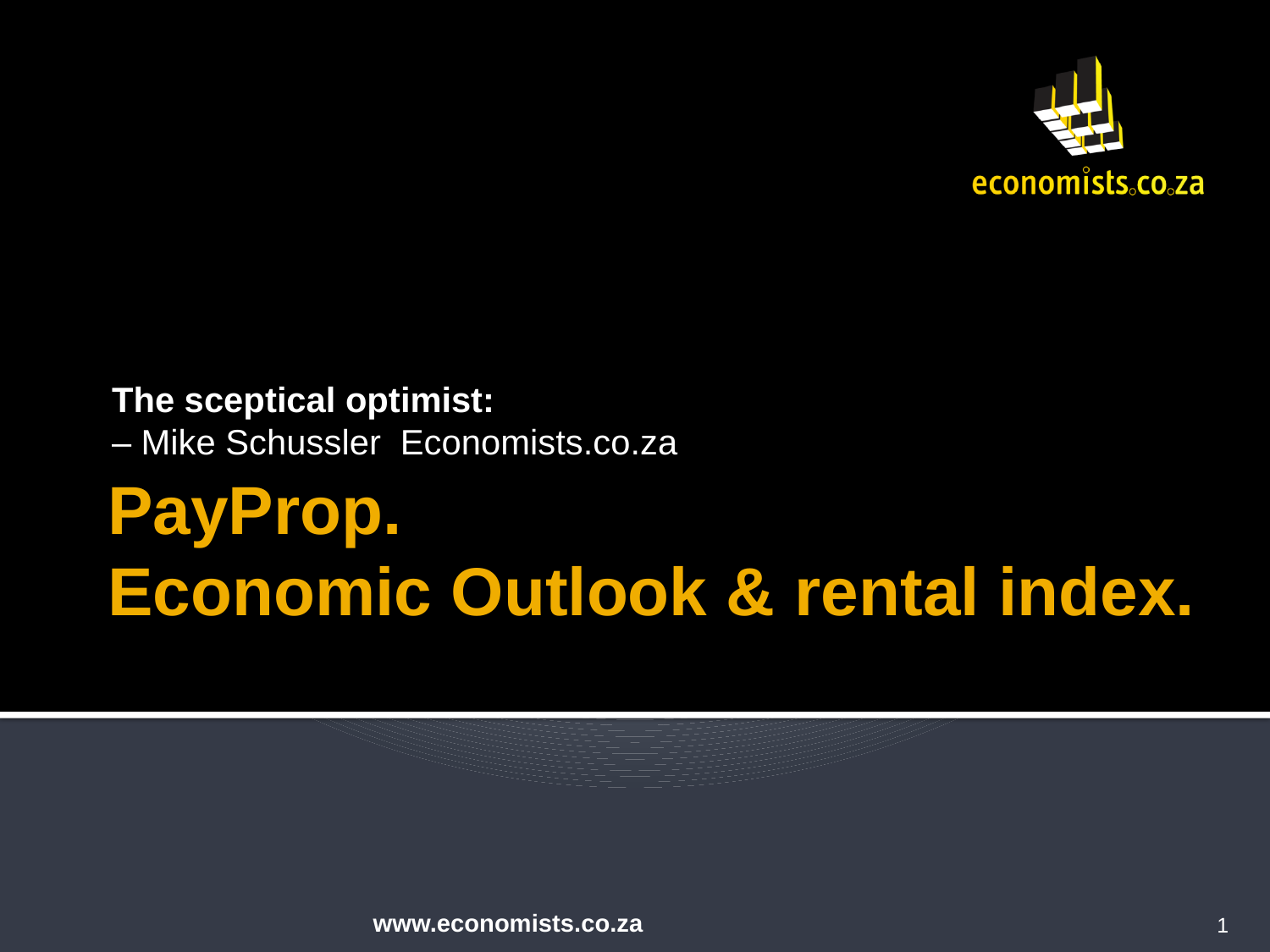

The sceptical optimist:
– Mike Schussler  Economists.co.za
# PayProp. Economic Outlook & rental index.
www.economists.co.za
1